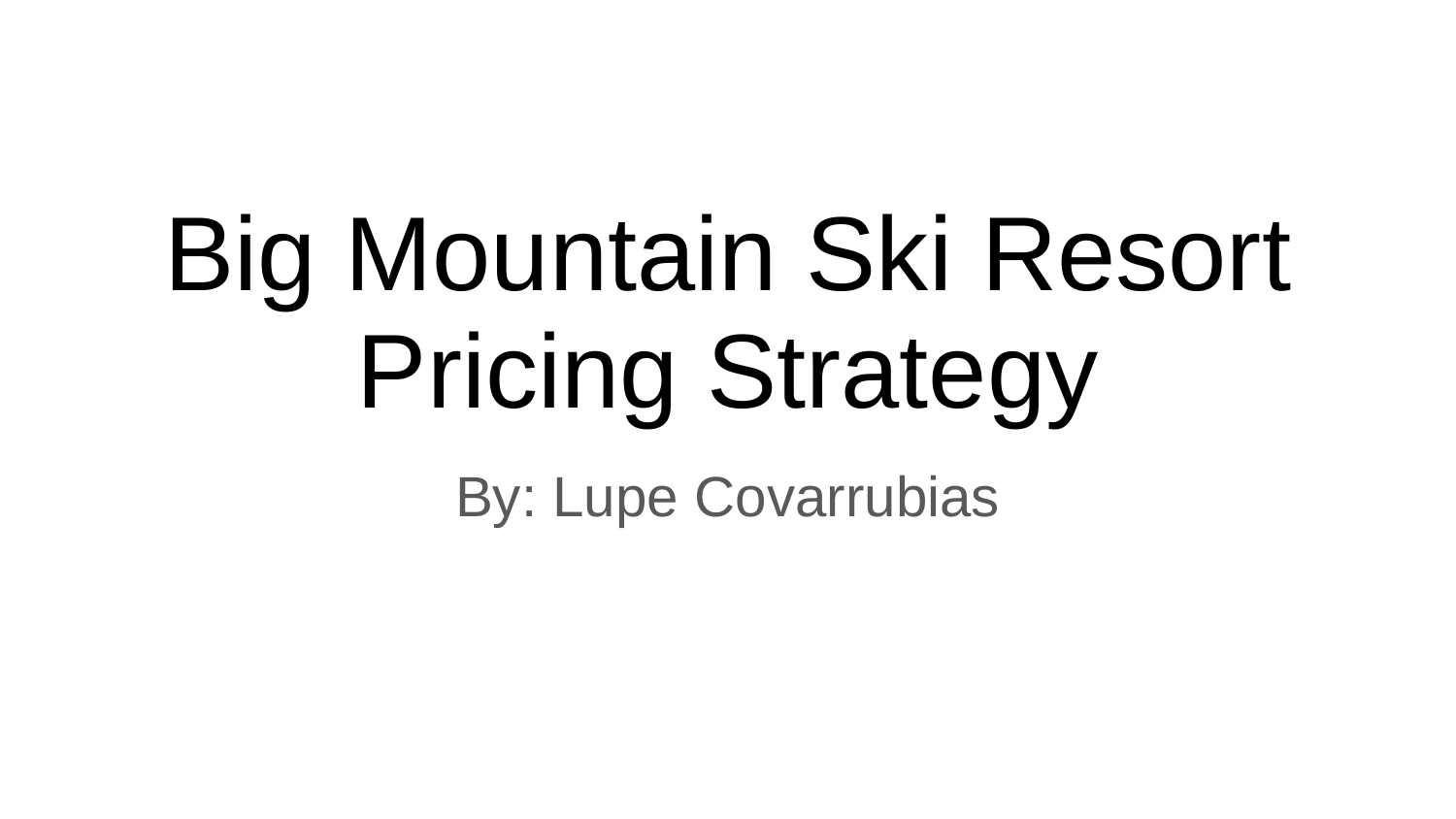

# Big Mountain Ski Resort Pricing Strategy
By: Lupe Covarrubias